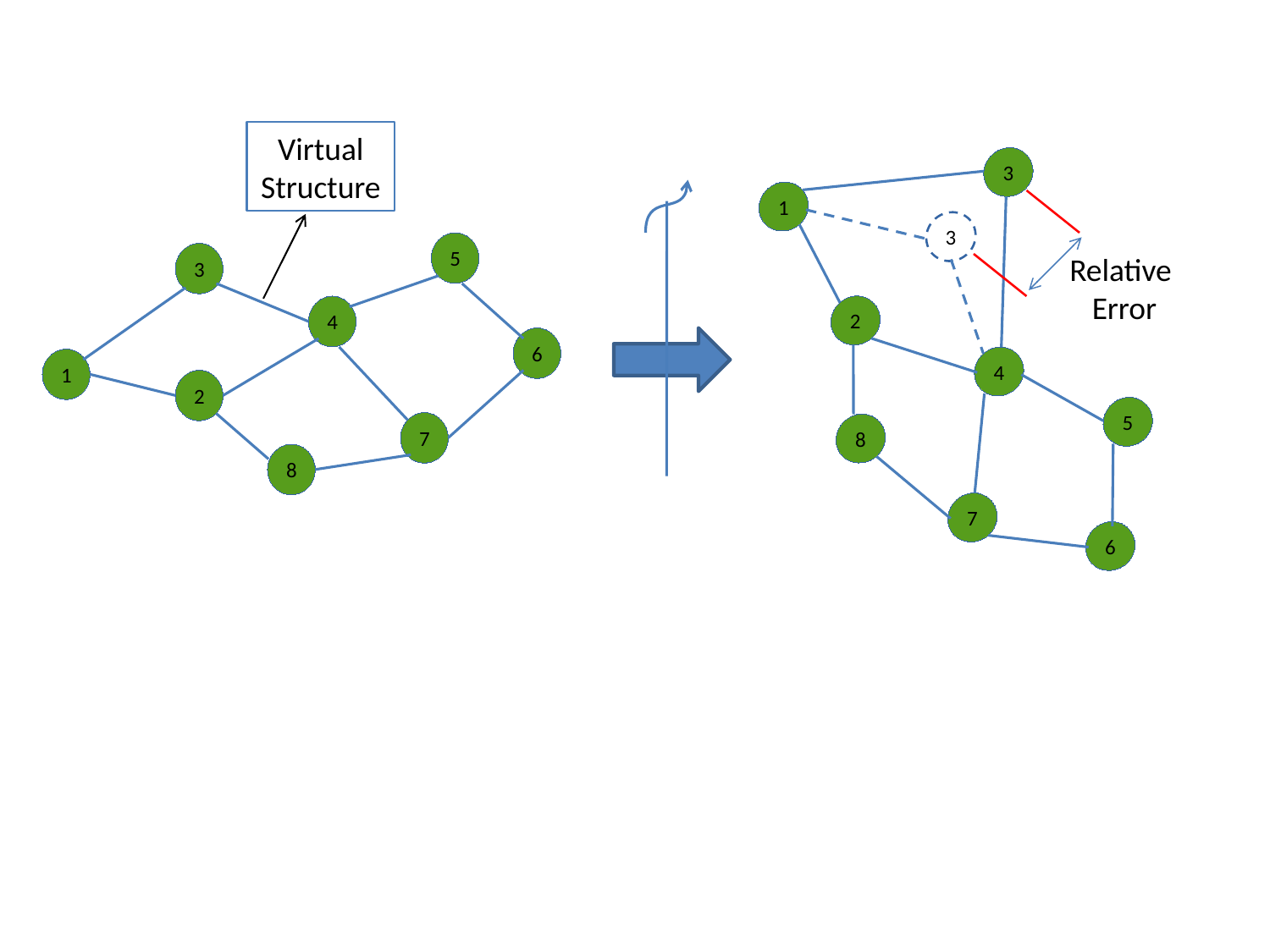

Virtual Structure

3

1

3

5

3

4

6

1

2

7

8
Relative
 Error

2

4

5

8

7

6